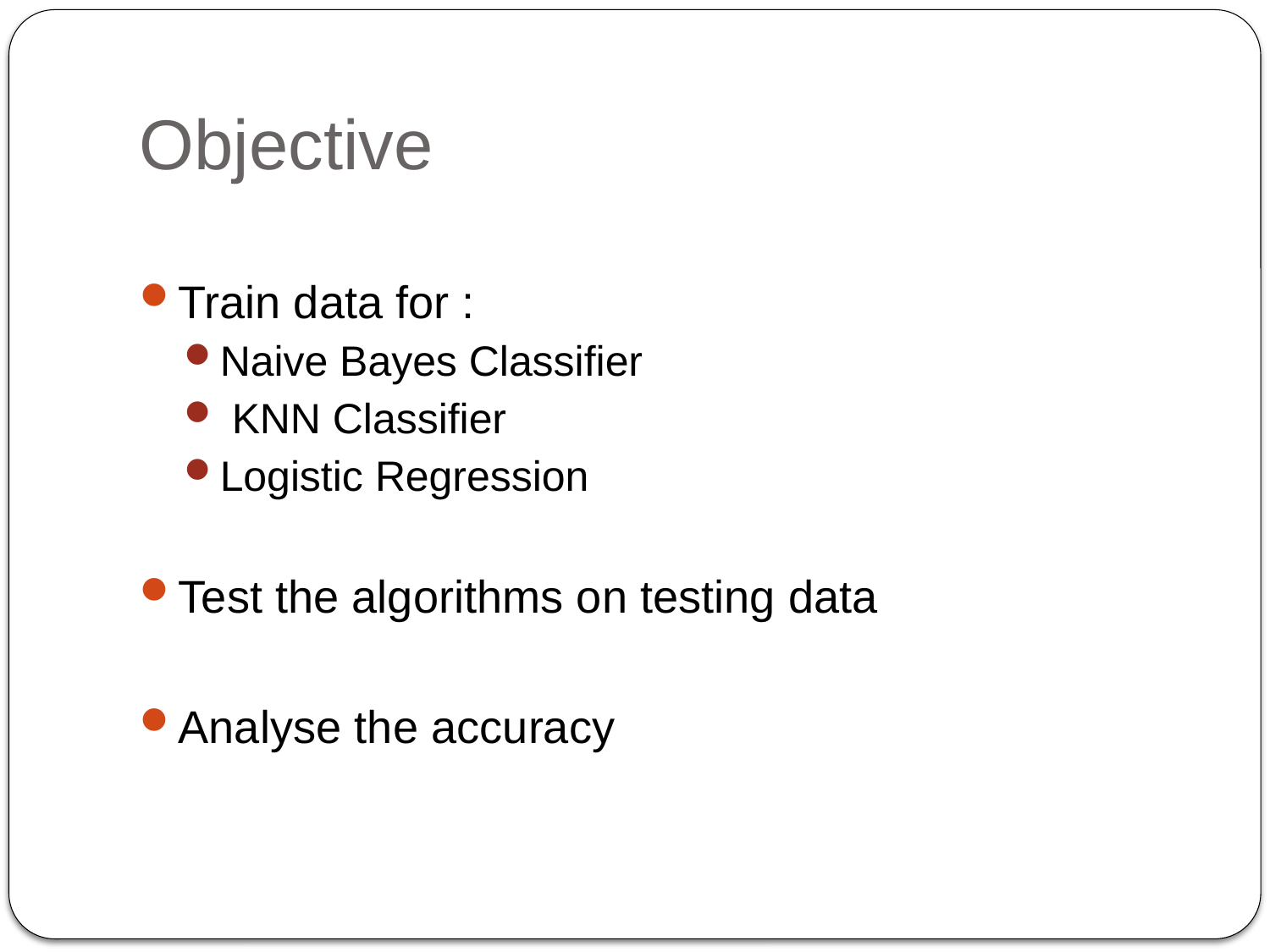

# Objective

Train data for :
Naive Bayes Classifier
 KNN Classifier
Logistic Regression

Test the algorithms on testing data

Analyse the accuracy